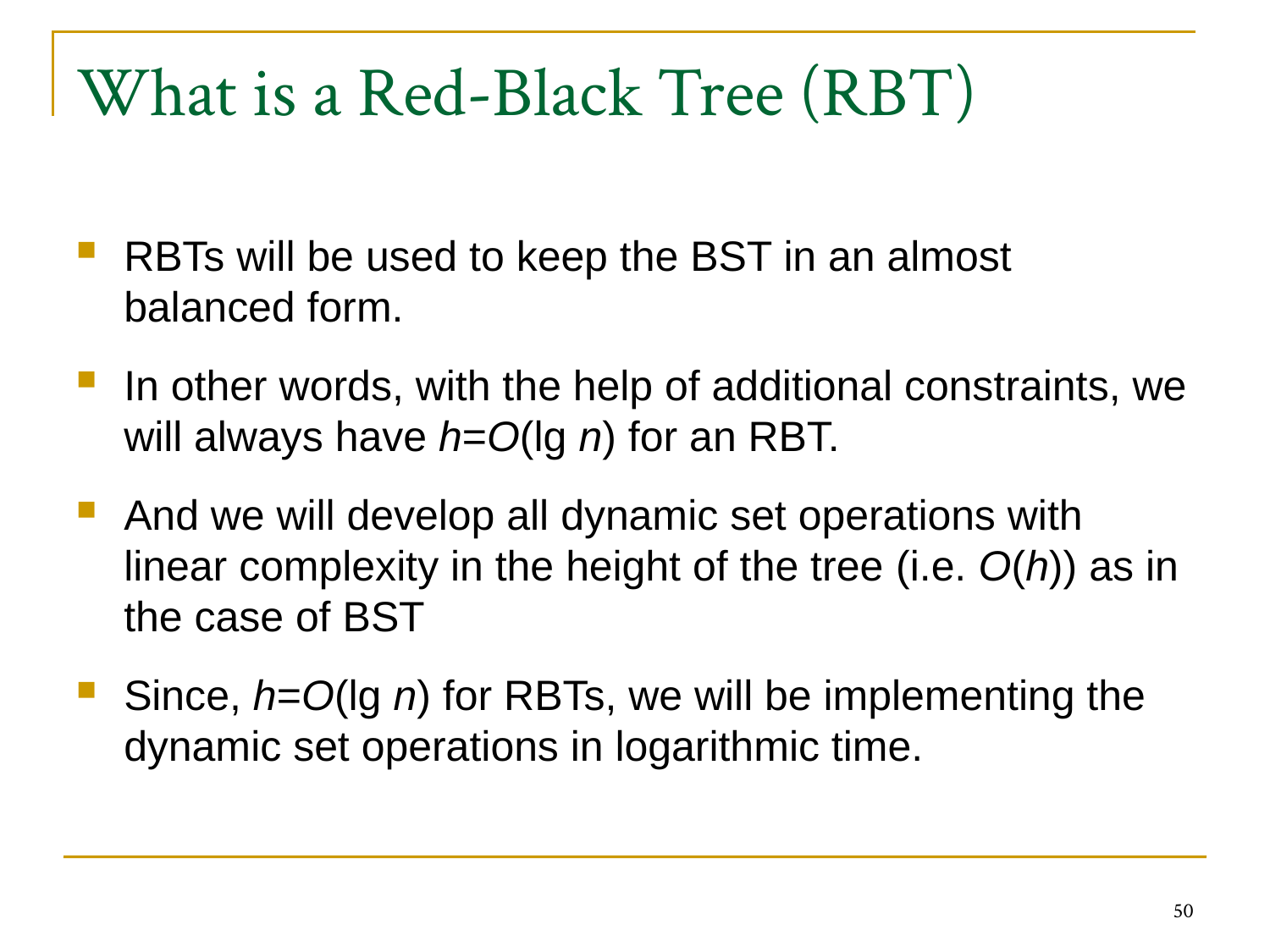

# What is a Red-Black Tree (RBT)
RBTs will be used to keep the BST in an almost balanced form.

In other words, with the help of additional constraints, we will always have h=O(lg n) for an RBT.

And we will develop all dynamic set operations with linear complexity in the height of the tree (i.e. O(h)) as in the case of BST

Since, h=O(lg n) for RBTs, we will be implementing the dynamic set operations in logarithmic time.
50